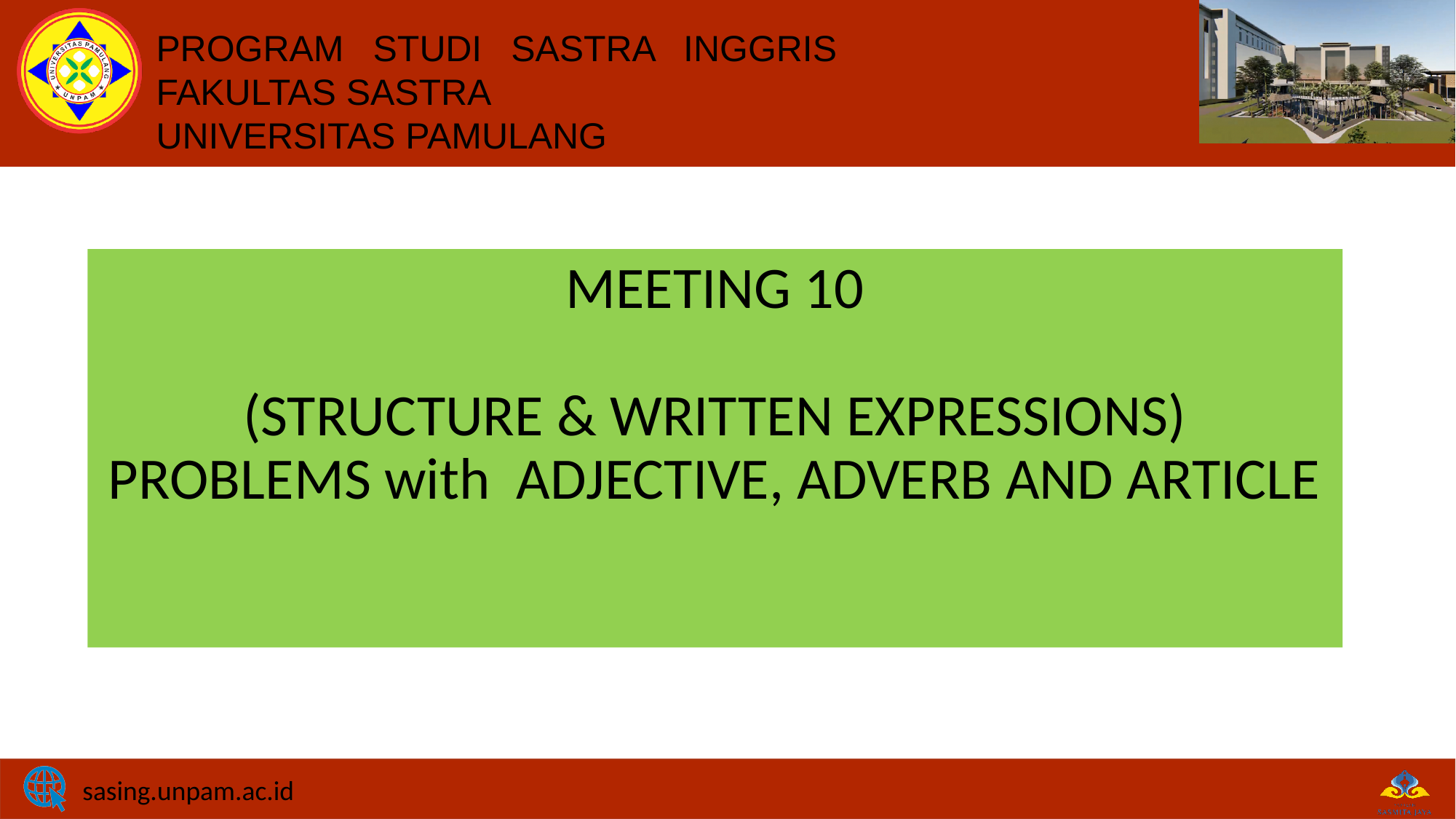

# MEETING 10 (STRUCTURE & WRITTEN EXPRESSIONS) PROBLEMS with  ADJECTIVE, ADVERB AND ARTICLE